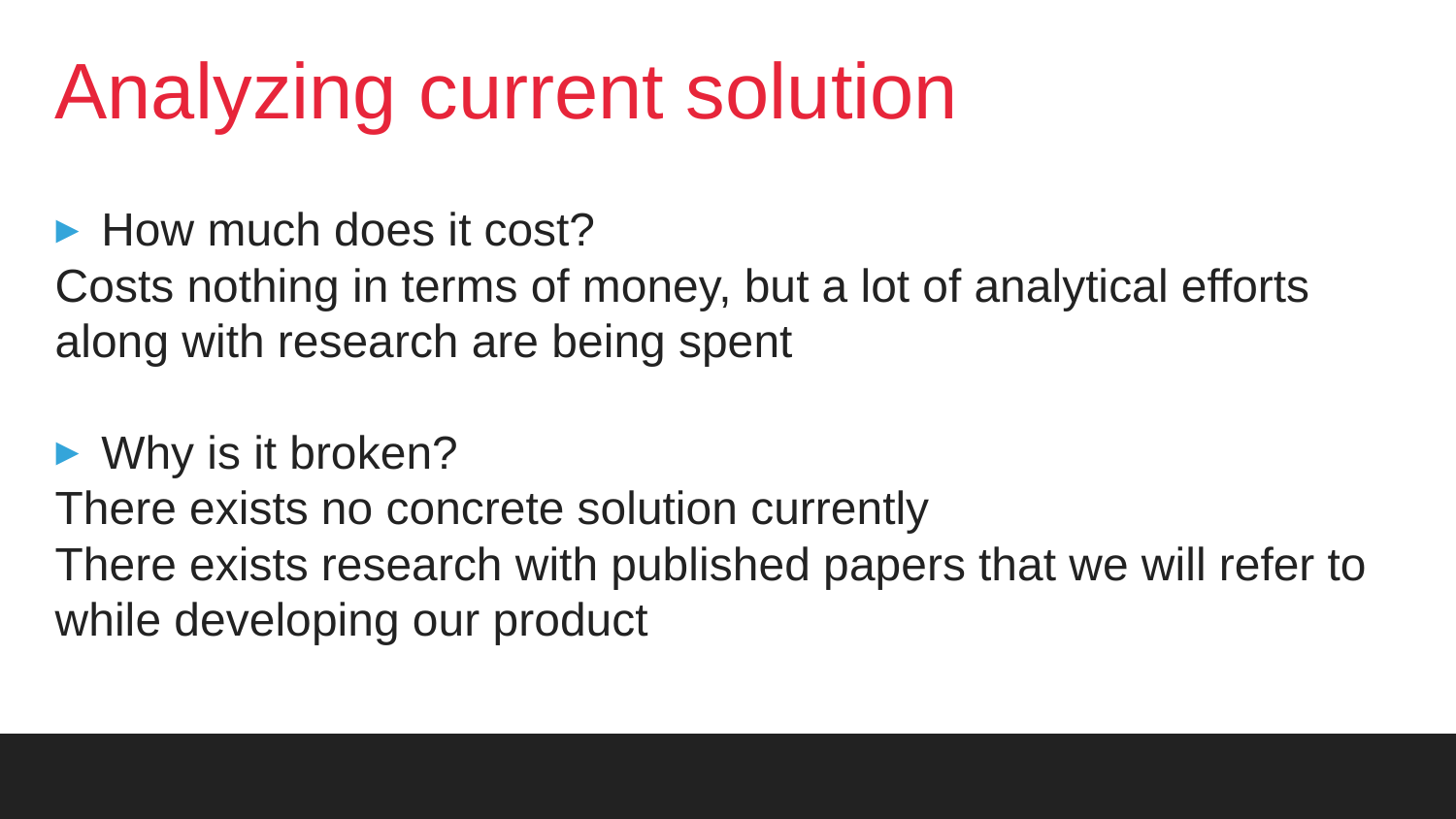

# Analyzing current solution
How much does it cost?
Costs nothing in terms of money, but a lot of analytical efforts along with research are being spent

Why is it broken?
There exists no concrete solution currently
There exists research with published papers that we will refer to while developing our product